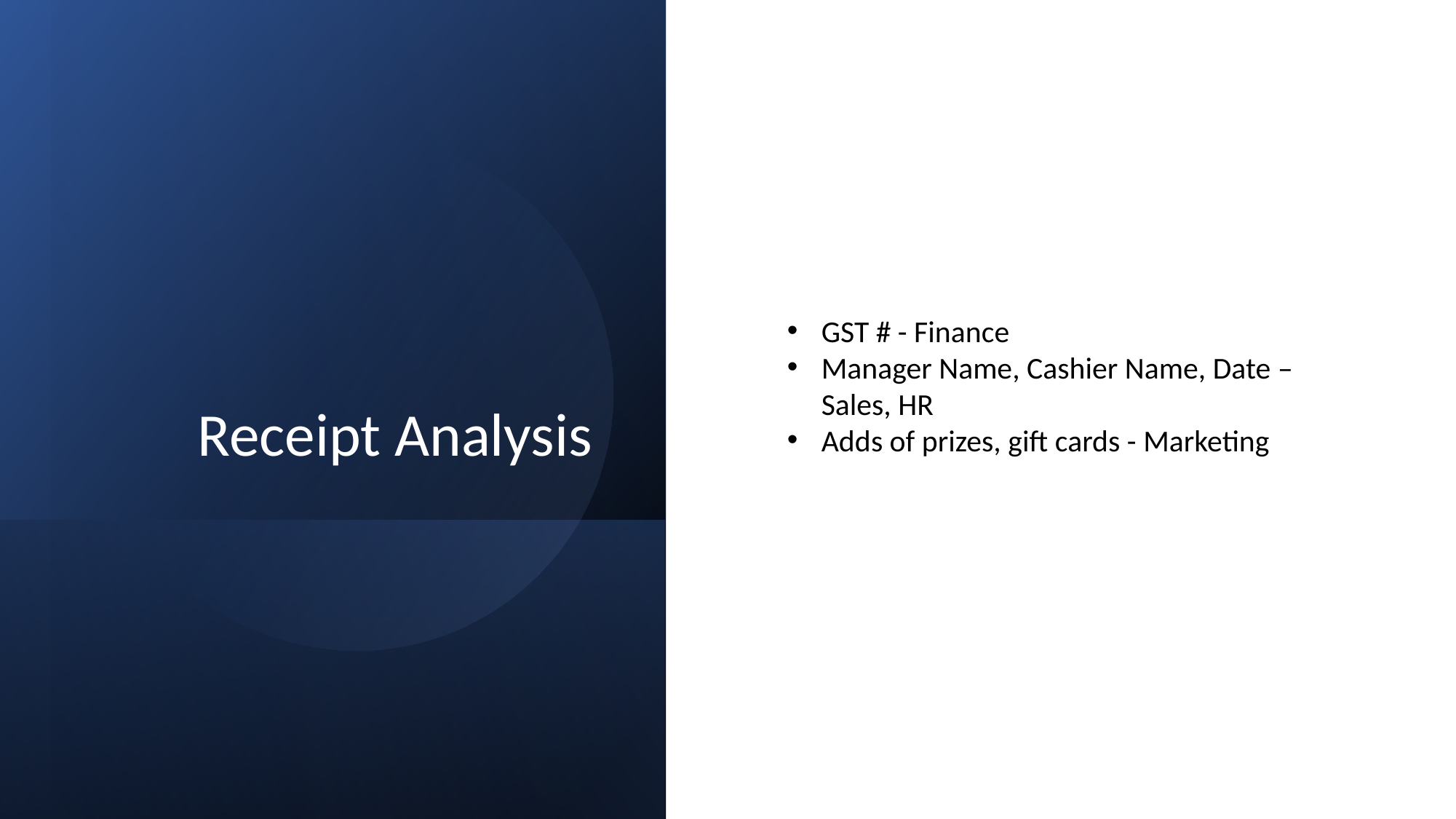

# Receipt Analysis

GST # - Finance
Manager Name, Cashier Name, Date – Sales, HR
Adds of prizes, gift cards - Marketing